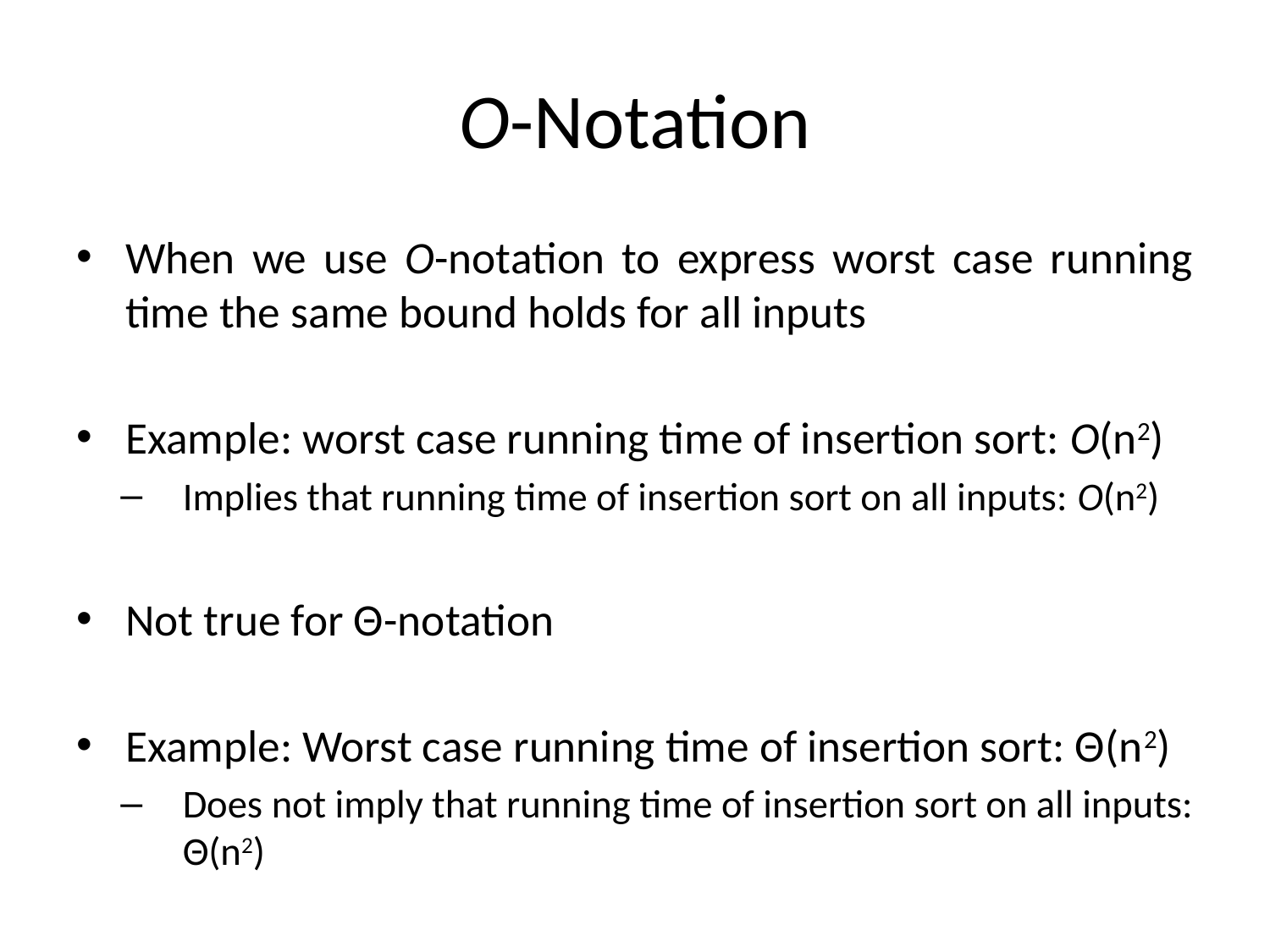

# O-Notation
When we use O-notation to express worst case running time the same bound holds for all inputs

Example: worst case running time of insertion sort: O(n2)
Implies that running time of insertion sort on all inputs: O(n2)

Not true for Θ-notation

Example: Worst case running time of insertion sort: Θ(n2)
Does not imply that running time of insertion sort on all inputs: Θ(n2)